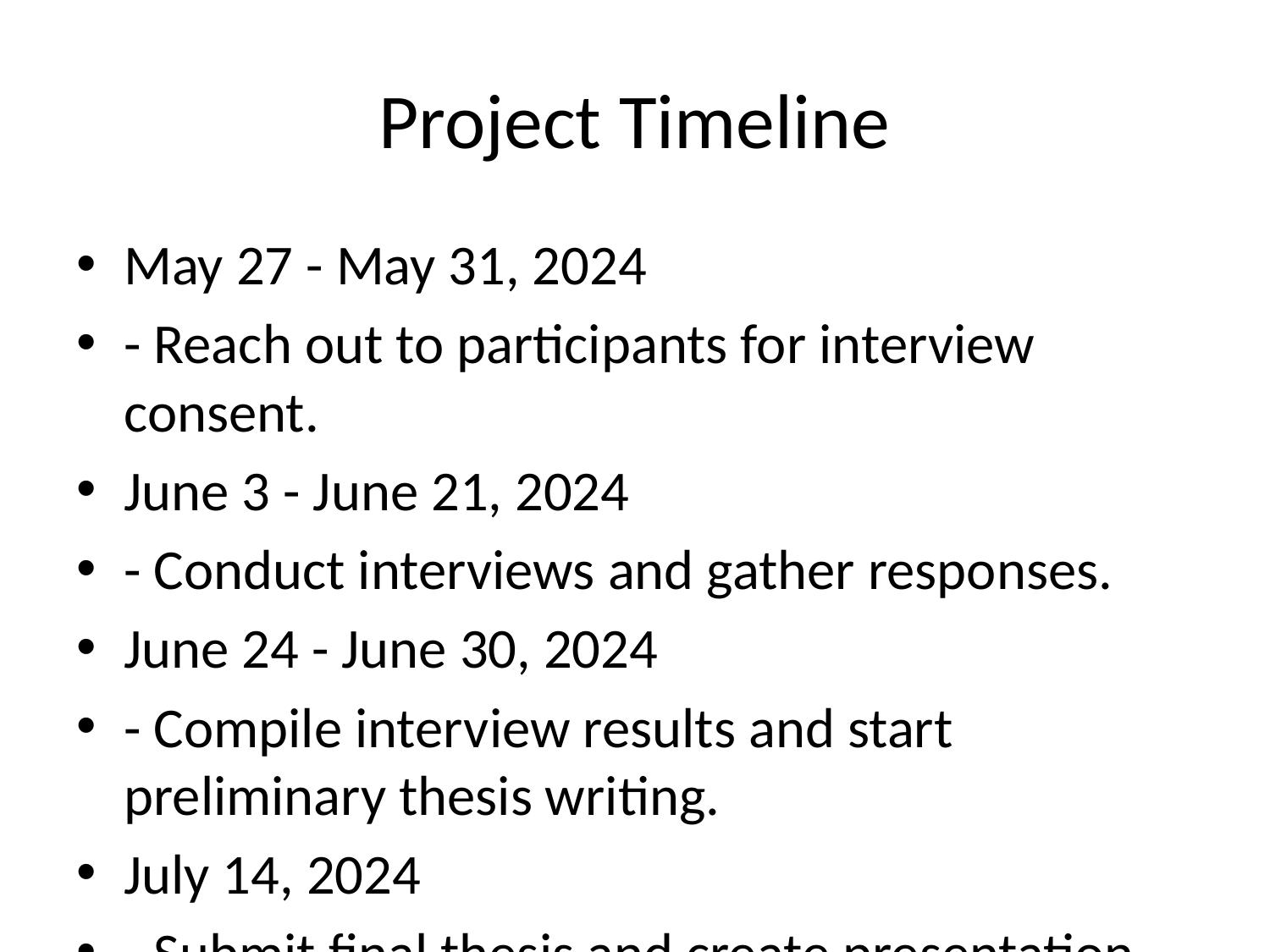

# Project Timeline
May 27 - May 31, 2024
- Reach out to participants for interview consent.
June 3 - June 21, 2024
- Conduct interviews and gather responses.
June 24 - June 30, 2024
- Compile interview results and start preliminary thesis writing.
July 14, 2024
- Submit final thesis and create presentation.